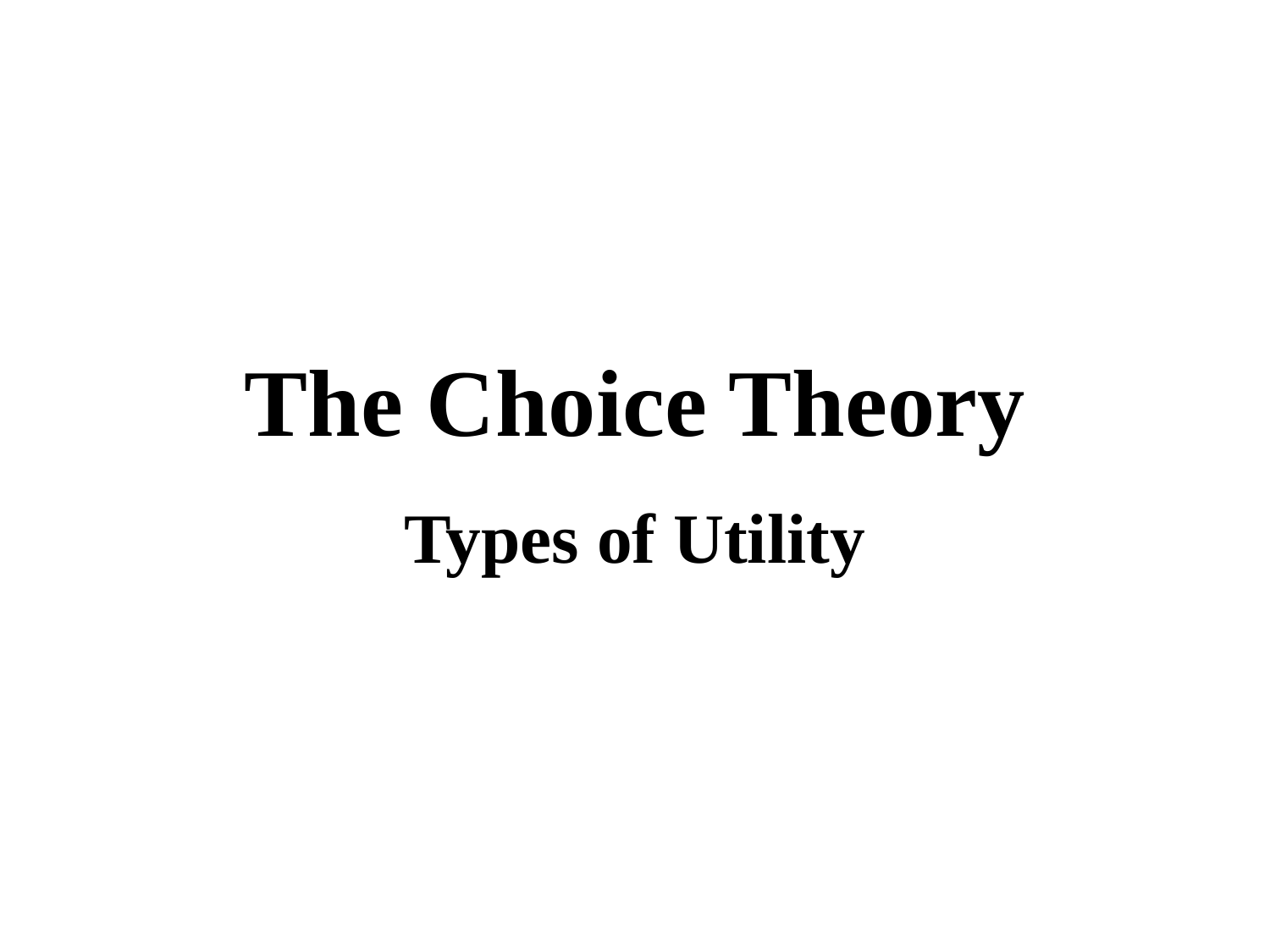

# The Choice Theory
Types of Utility